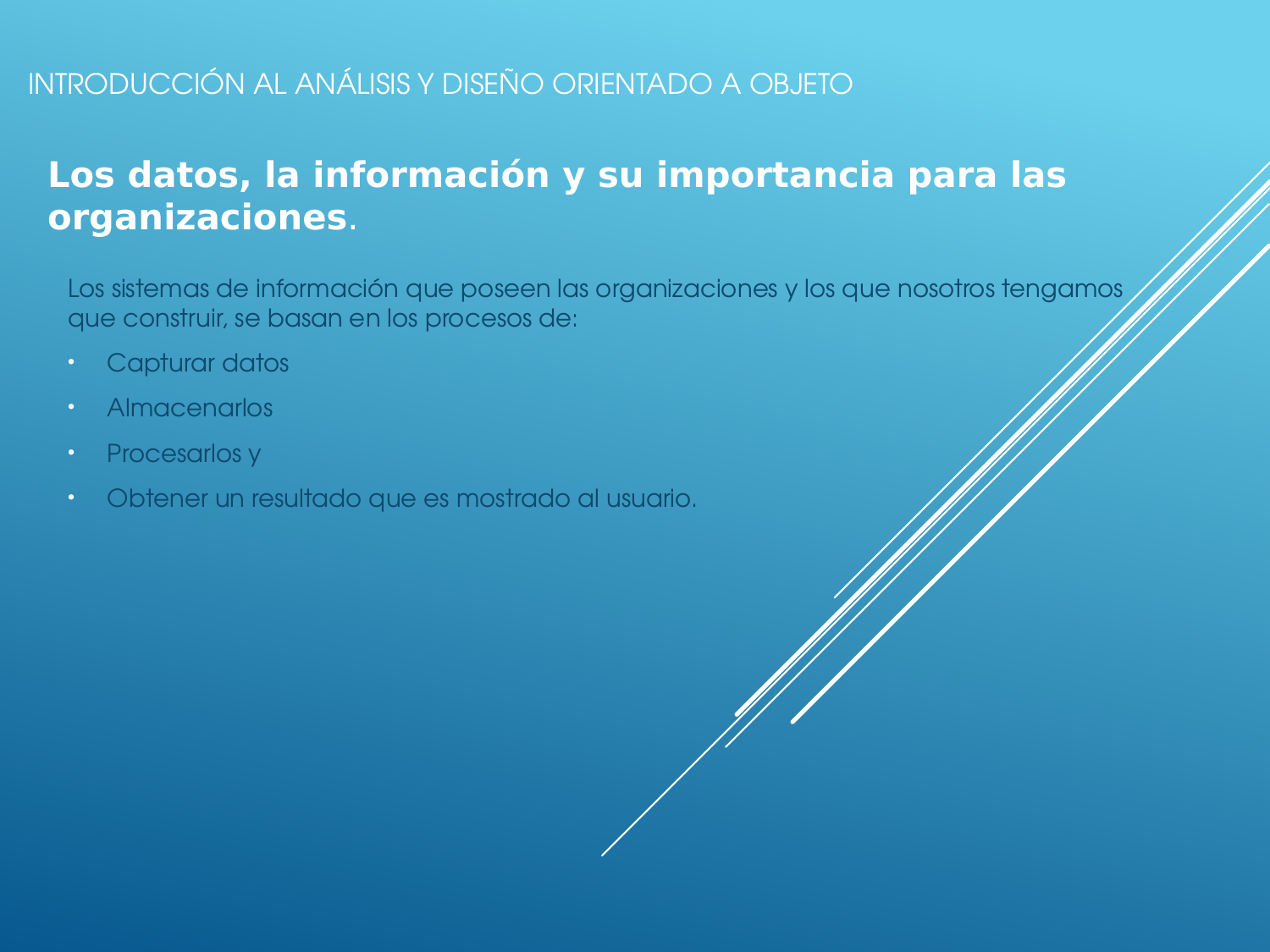

# Introducción al Análisis y Diseño Orientado a Objeto
Los datos, la información y su importancia para las organizaciones.
Los sistemas de información que poseen las organizaciones y los que nosotros tengamos que construir, se basan en los procesos de:
Capturar datos
Almacenarlos
Procesarlos y
Obtener un resultado que es mostrado al usuario.